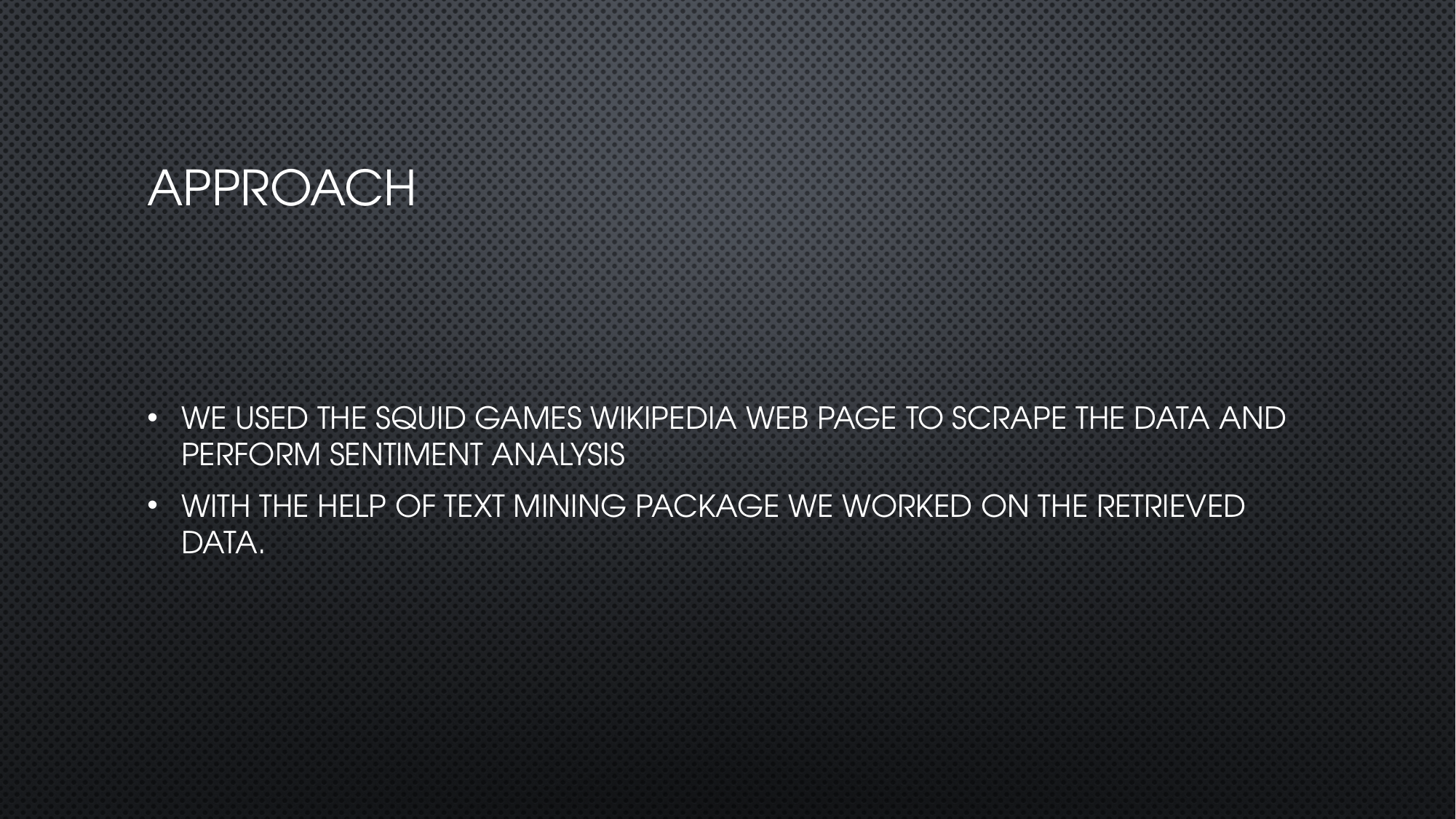

# approach
We used the squid games wikipedia web page to scrape the data and perform sentiment analysis
With the help of text mining package we worked on the retrieved data.